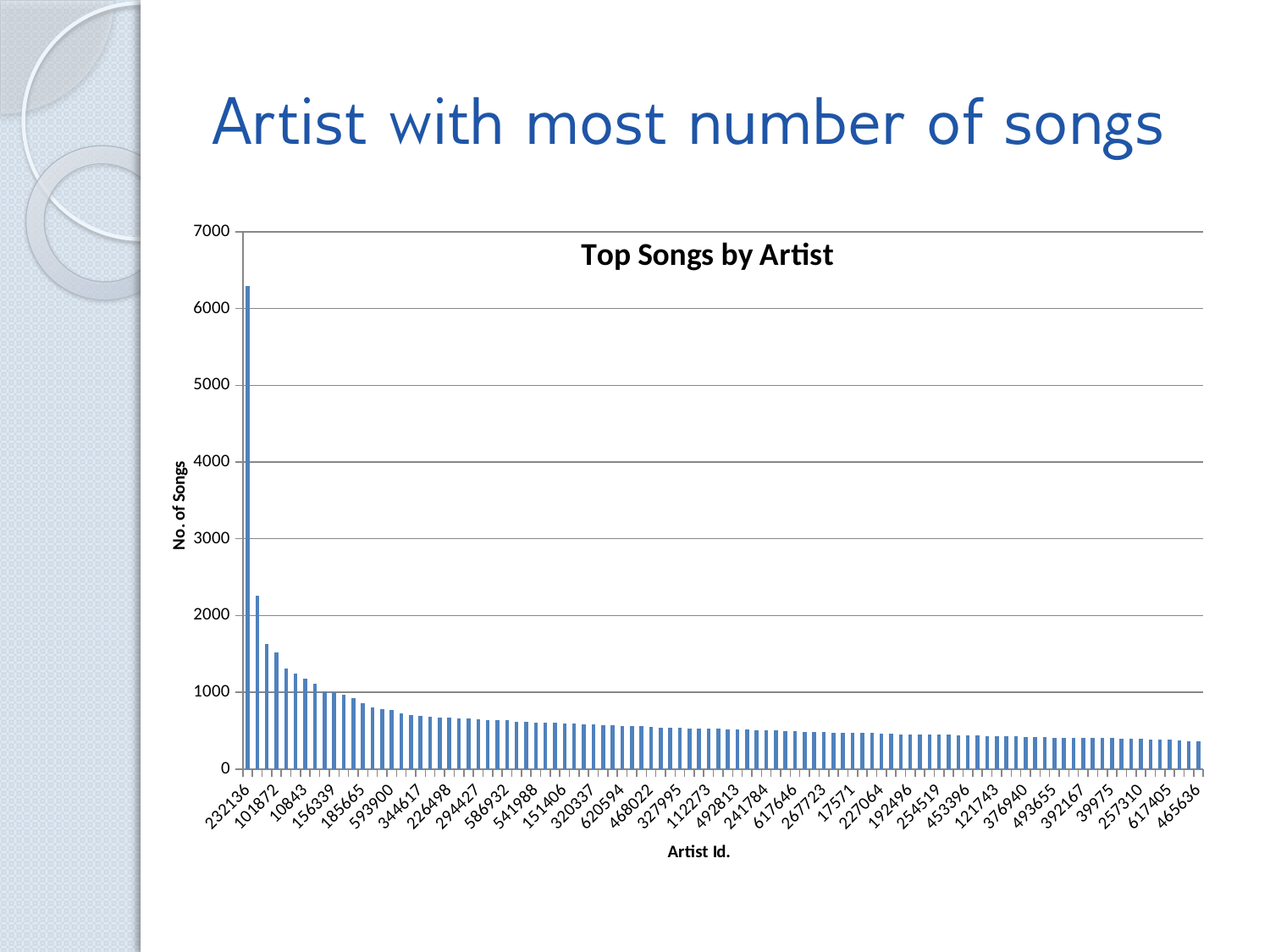

# Artist with most number of songs

### Chart: Top Songs by Artist

| Category |  |
|---|---|
| 232136 | 6297.0 |
| 340621 | 2254.0 |
| 226747 | 1633.0 |
| 101872 | 1524.0 |
| 141286 | 1307.0 |
| 490684 | 1247.0 |
| 10843 | 1181.0 |
| 310379 | 1113.0 |
| 75757 | 1009.0 |
| 156339 | 1001.0 |
| 44035 | 974.0 |
| 180171 | 923.0 |
| 185665 | 856.0 |
| 181079 | 807.0 |
| 457583 | 784.0 |
| 593900 | 765.0 |
| 614925 | 725.0 |
| 283541 | 701.0 |
| 344617 | 692.0 |
| 219484 | 678.0 |
| 248550 | 672.0 |
| 226498 | 671.0 |
| 587636 | 664.0 |
| 40539 | 663.0 |
| 294427 | 645.0 |
| 374484 | 639.0 |
| 200671 | 636.0 |
| 586932 | 634.0 |
| 539904 | 613.0 |
| 304287 | 610.0 |
| 541988 | 608.0 |
| 213829 | 599.0 |
| 616649 | 599.0 |
| 151406 | 591.0 |
| 41693 | 588.0 |
| 457354 | 586.0 |
| 320337 | 578.0 |
| 539126 | 574.0 |
| 497792 | 572.0 |
| 620594 | 564.0 |
| 21244 | 559.0 |
| 131367 | 555.0 |
| 468022 | 544.0 |
| 422865 | 539.0 |
| 22757 | 536.0 |
| 327995 | 535.0 |
| 402723 | 532.0 |
| 149616 | 530.0 |
| 112273 | 525.0 |
| 92996 | 525.0 |
| 463859 | 518.0 |
| 492813 | 515.0 |
| 113017 | 511.0 |
| 225587 | 508.0 |
| 241784 | 507.0 |
| 324045 | 505.0 |
| 400964 | 497.0 |
| 617646 | 489.0 |
| 347410 | 484.0 |
| 103119 | 483.0 |
| 267723 | 479.0 |
| 144790 | 476.0 |
| 34947 | 473.0 |
| 17571 | 469.0 |
| 3669 | 469.0 |
| 514634 | 467.0 |
| 227064 | 465.0 |
| 418175 | 456.0 |
| 564472 | 453.0 |
| 192496 | 452.0 |
| 370312 | 451.0 |
| 406596 | 450.0 |
| 254519 | 447.0 |
| 67176 | 445.0 |
| 191809 | 442.0 |
| 453396 | 436.0 |
| 445735 | 434.0 |
| 270248 | 432.0 |
| 121743 | 425.0 |
| 300733 | 424.0 |
| 207030 | 423.0 |
| 376940 | 419.0 |
| 124281 | 418.0 |
| 614243 | 416.0 |
| 493655 | 409.0 |
| 127505 | 407.0 |
| 135169 | 404.0 |
| 392167 | 404.0 |
| 610590 | 404.0 |
| 34525 | 403.0 |
| 39975 | 402.0 |
| 613219 | 394.0 |
| 280263 | 390.0 |
| 257310 | 389.0 |
| 448805 | 386.0 |
| 505508 | 380.0 |
| 617405 | 379.0 |
| 577309 | 373.0 |
| 588686 | 366.0 |
| 465636 | 365.0 |